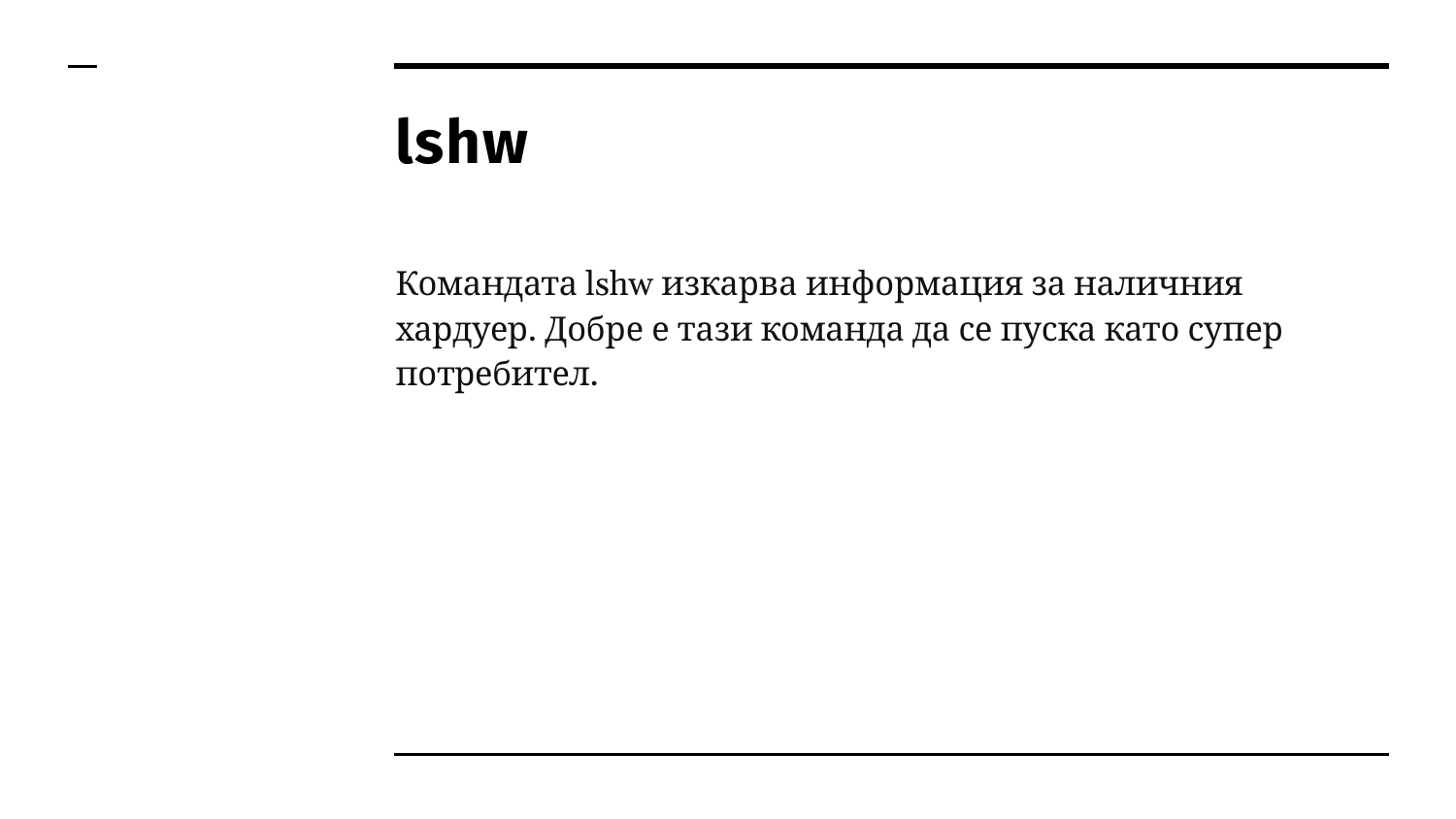

# lshw
Командата lshw изкарва информация за наличния хардуер. Добре е тази команда да се пуска като супер потребител.